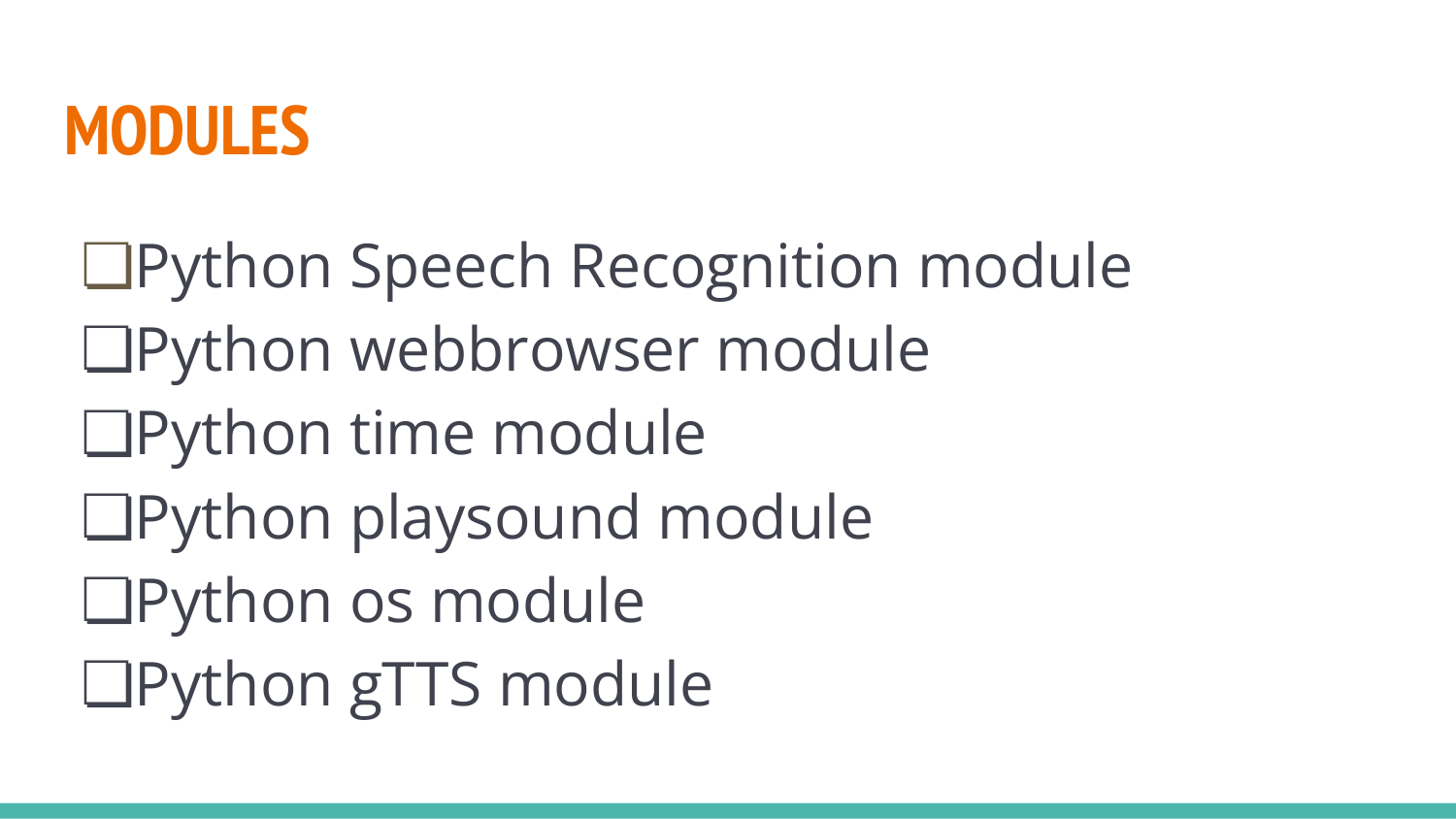

# MODULES
Python Speech Recognition module
Python webbrowser module
Python time module
Python playsound module
Python os module
Python gTTS module